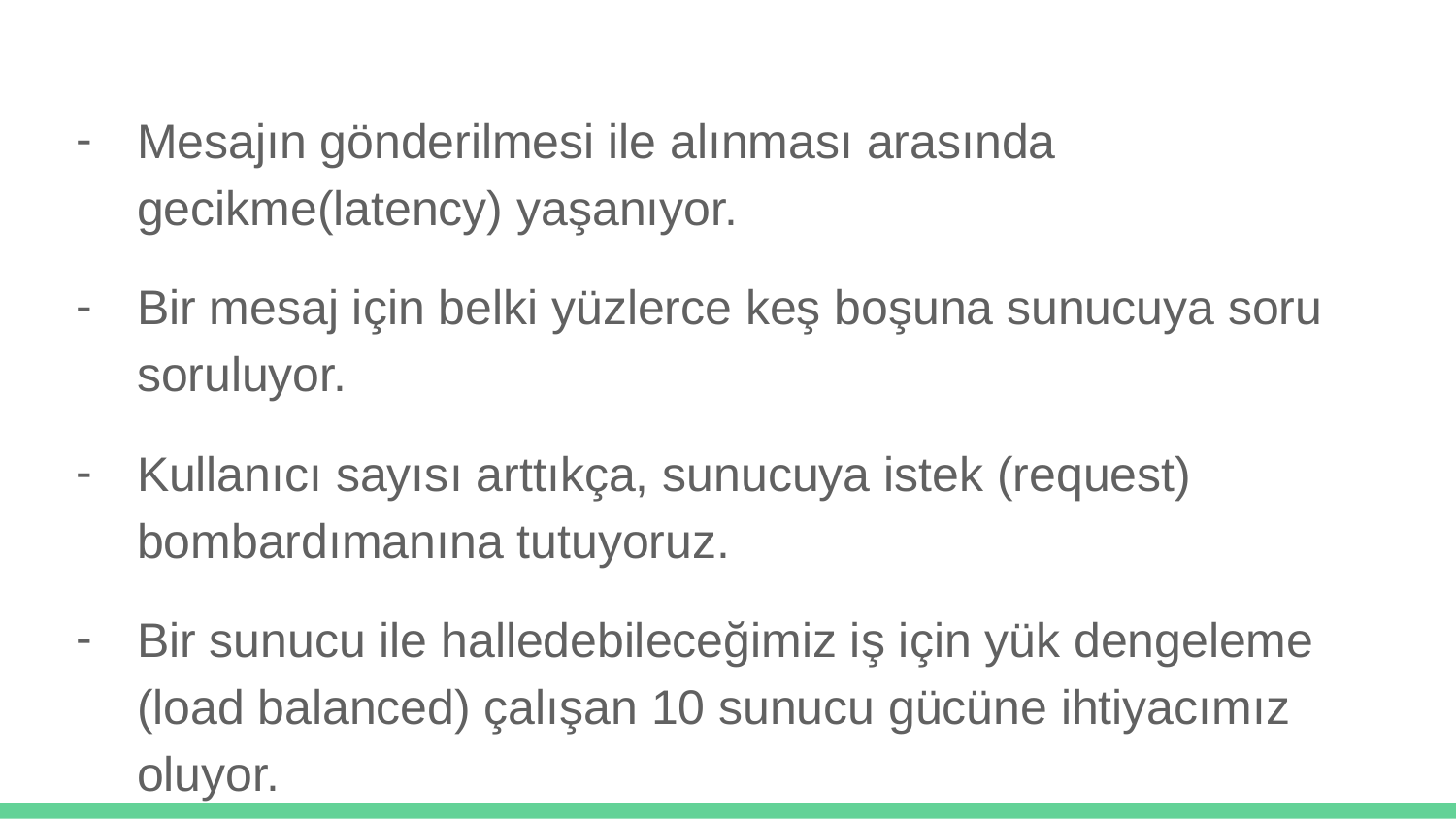

Mesajın gönderilmesi ile alınması arasında gecikme(latency) yaşanıyor.
Bir mesaj için belki yüzlerce keş boşuna sunucuya soru soruluyor.
Kullanıcı sayısı arttıkça, sunucuya istek (request) bombardımanına tutuyoruz.
Bir sunucu ile halledebileceğimiz iş için yük dengeleme (load balanced) çalışan 10 sunucu gücüne ihtiyacımız oluyor.